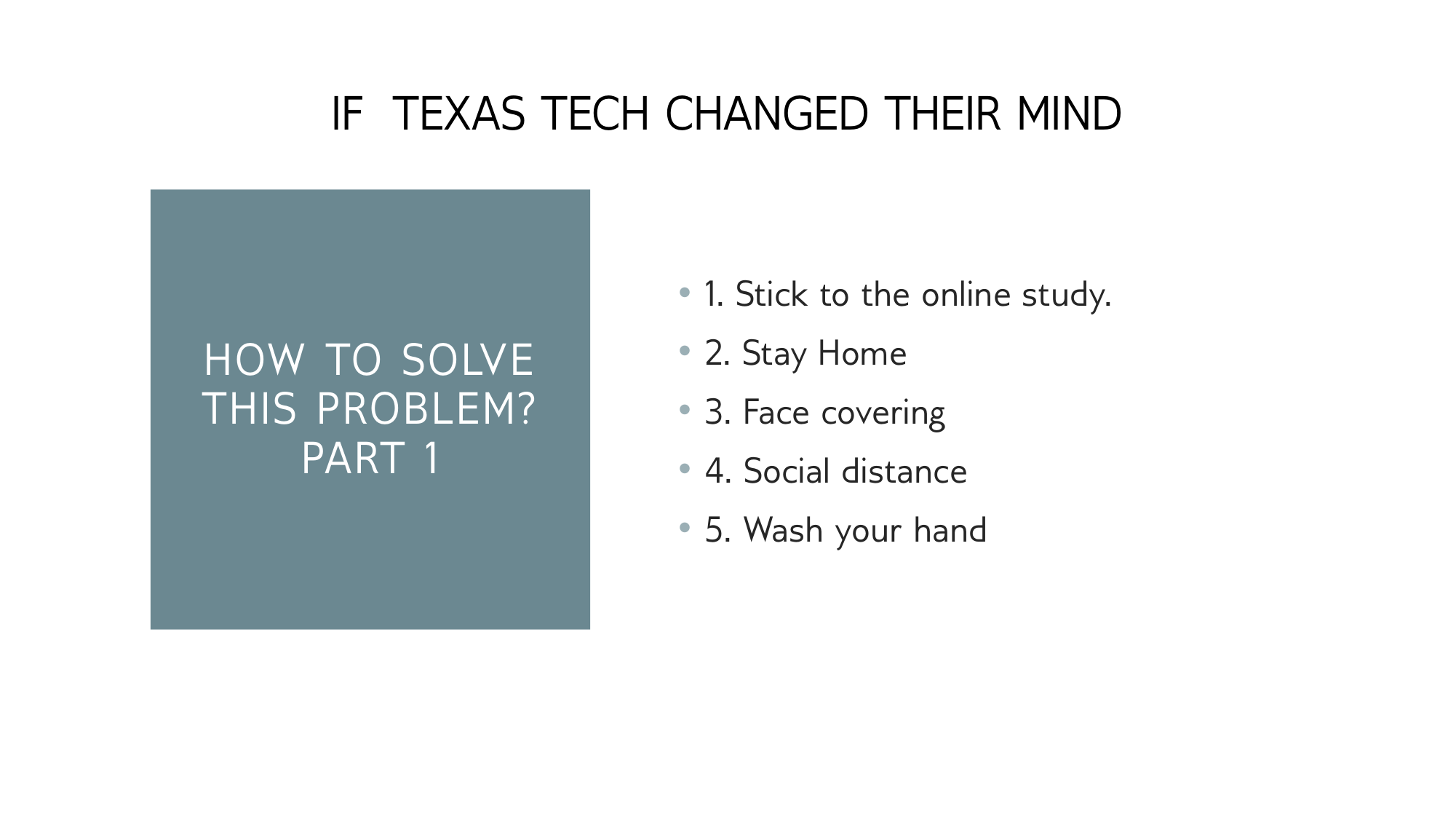

IF  TEXAS TECH CHANGED THEIR MIND
1. Stick to the online study.
2. Stay Home
3. Face covering
4. Social distance
5. Wash your hand
# how to solve this problem? part 1